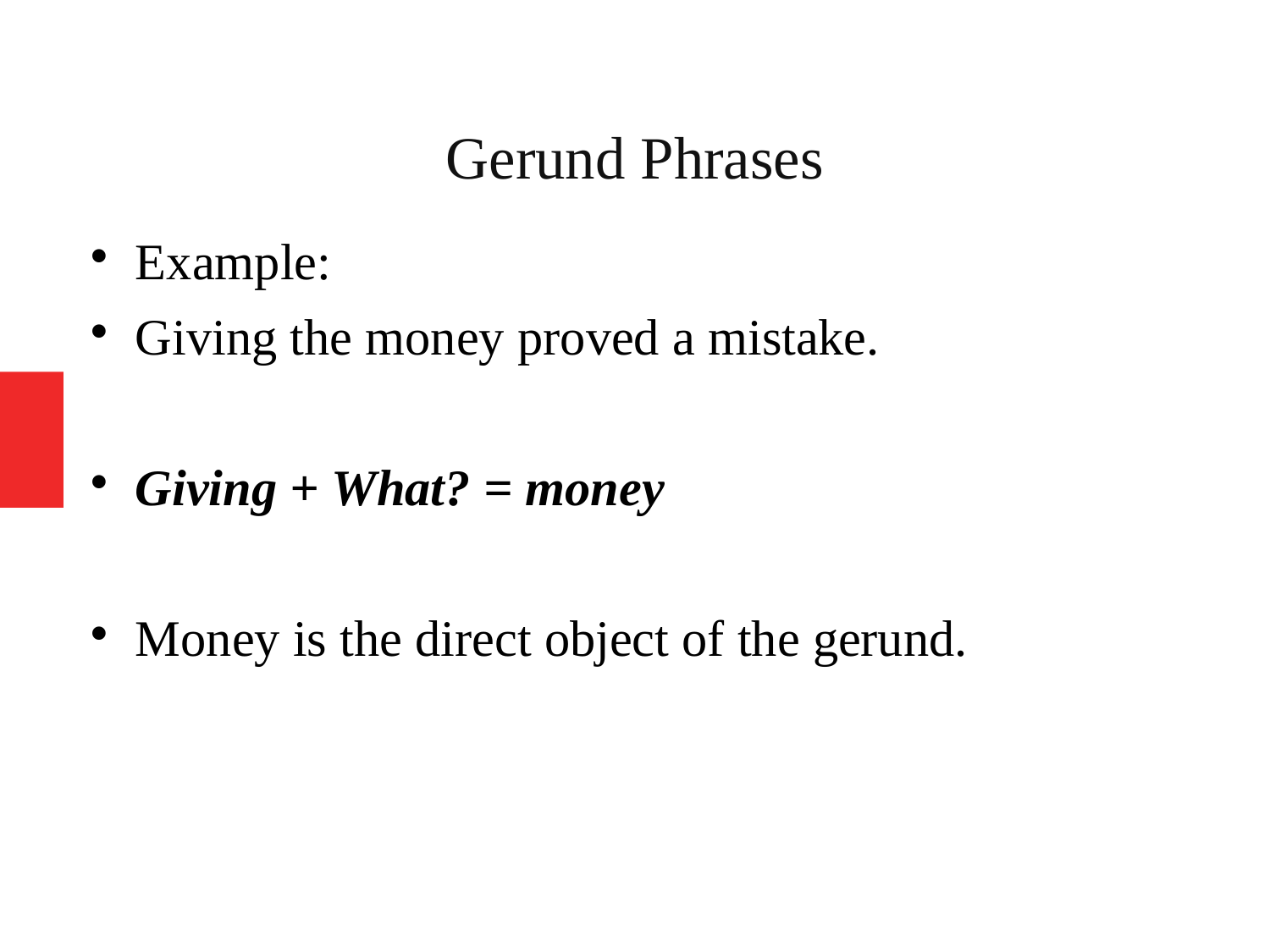

Gerund Phrases
Example:
Giving the money proved a mistake.

Giving + What? = money

Money is the direct object of the gerund.